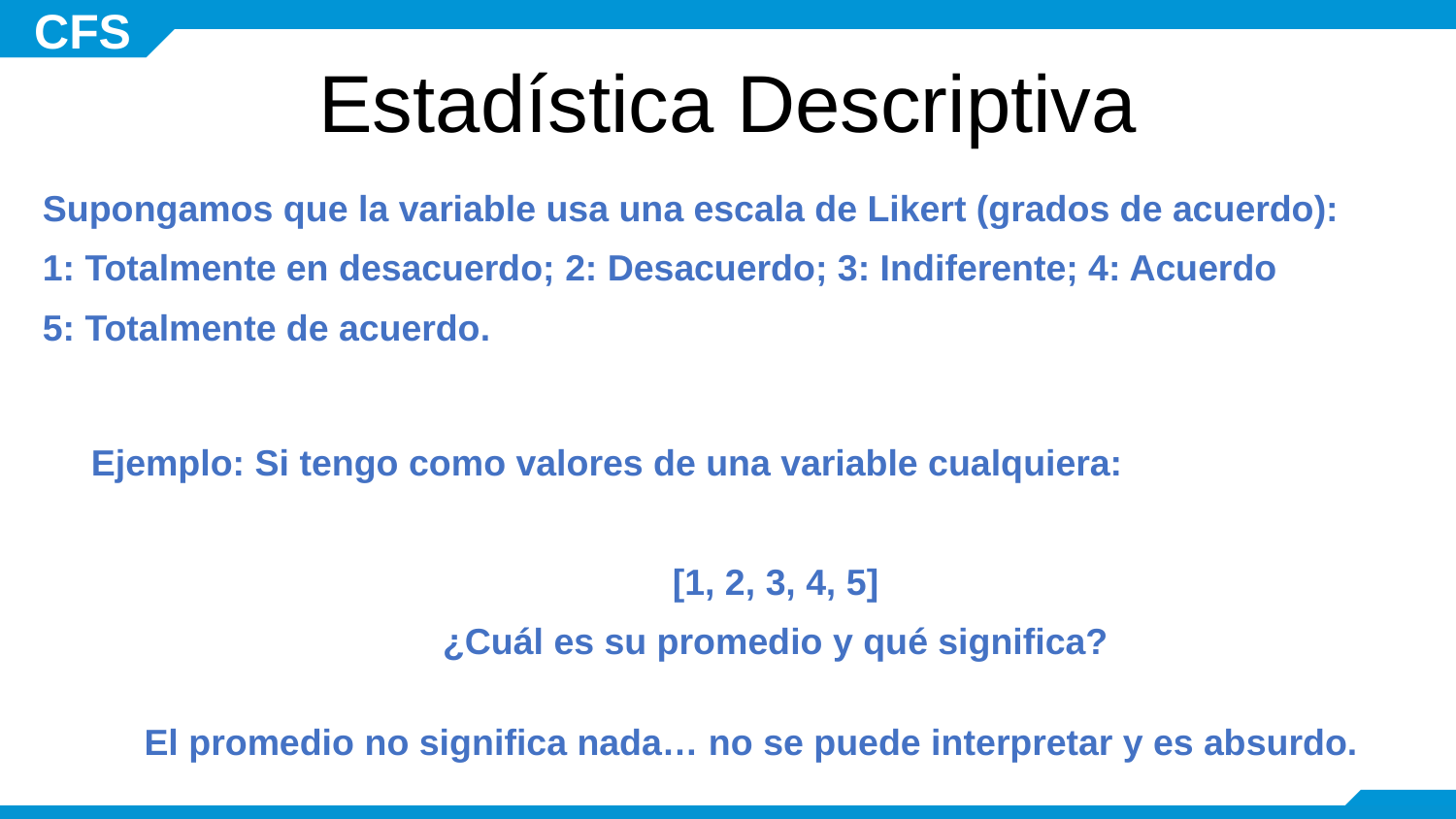

# Estadística Descriptiva
Supongamos que la variable usa una escala de Likert (grados de acuerdo):
1: Totalmente en desacuerdo; 2: Desacuerdo; 3: Indiferente; 4: Acuerdo
5: Totalmente de acuerdo.

Ejemplo: Si tengo como valores de una variable cualquiera:

[1, 2, 3, 4, 5]
¿Cuál es su promedio y qué significa?

El promedio no significa nada… no se puede interpretar y es absurdo.